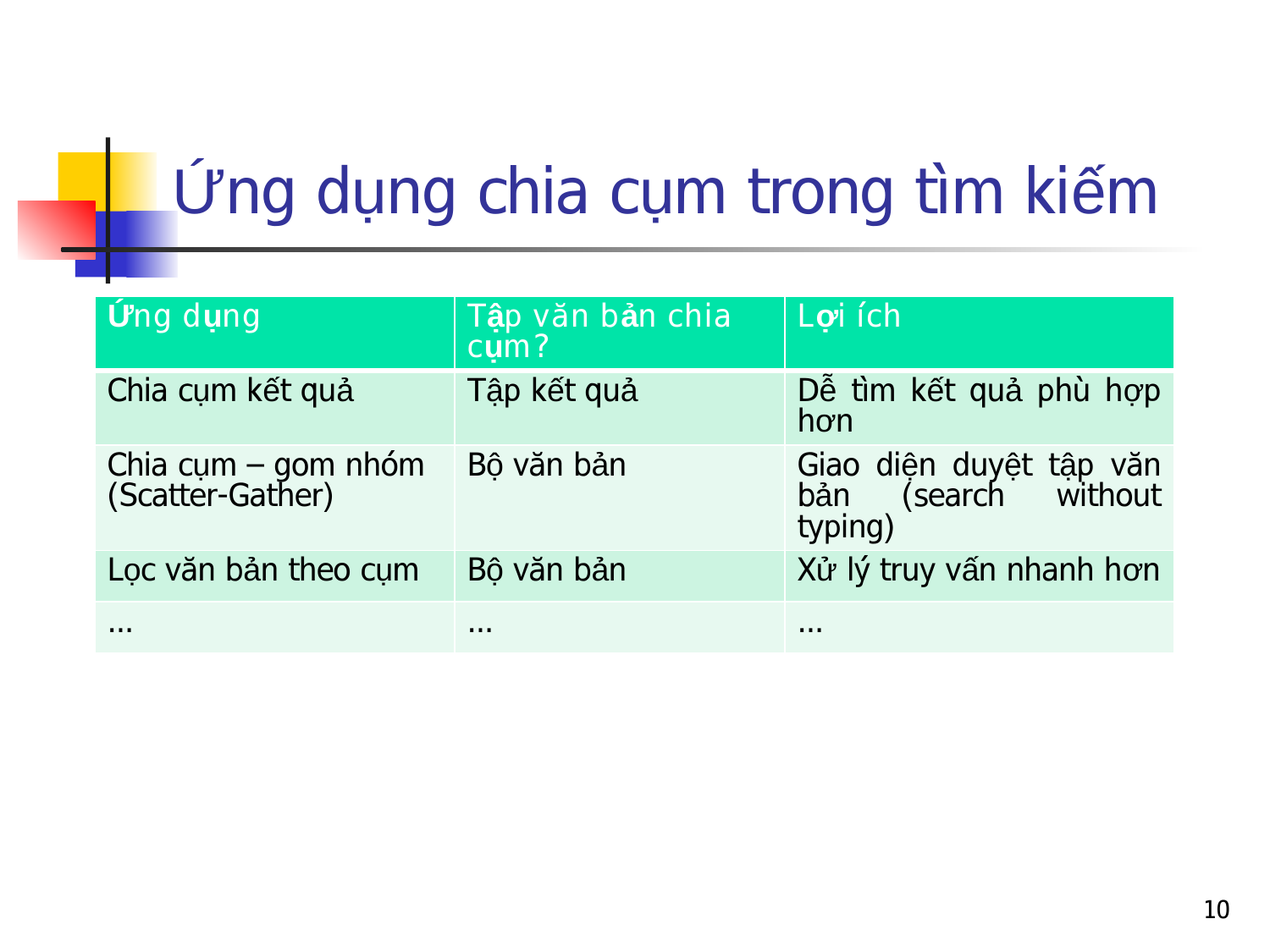

# Ứng dụng chia cụm trong tìm kiếm
| Ứng dụng | Tập văn bản chia cụm? | Lợi ích |
| --- | --- | --- |
| Chia cụm kết quả | Tập kết quả | Dễ tìm kết quả phù hợp hơn |
| Chia cụm – gom nhóm (Scatter-Gather) | Bộ văn bản | Giao diện duyệt tập văn bản (search without typing) |
| Lọc văn bản theo cụm | Bộ văn bản | Xử lý truy vấn nhanh hơn |
| … | … | … |
10